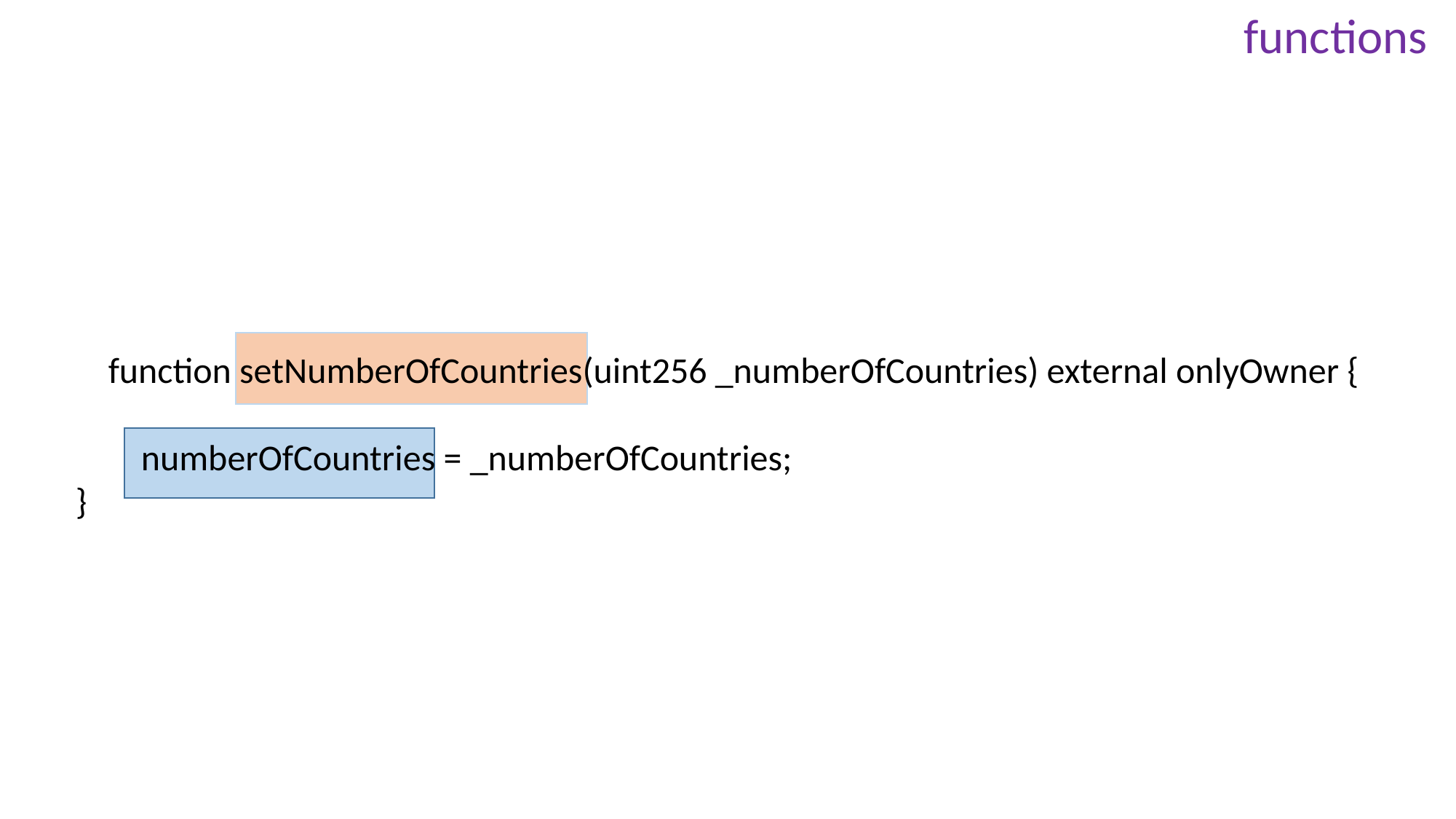

functions

    function setNumberOfCountries(uint256 _numberOfCountries) external onlyOwner {

        numberOfCountries = _numberOfCountries;
}